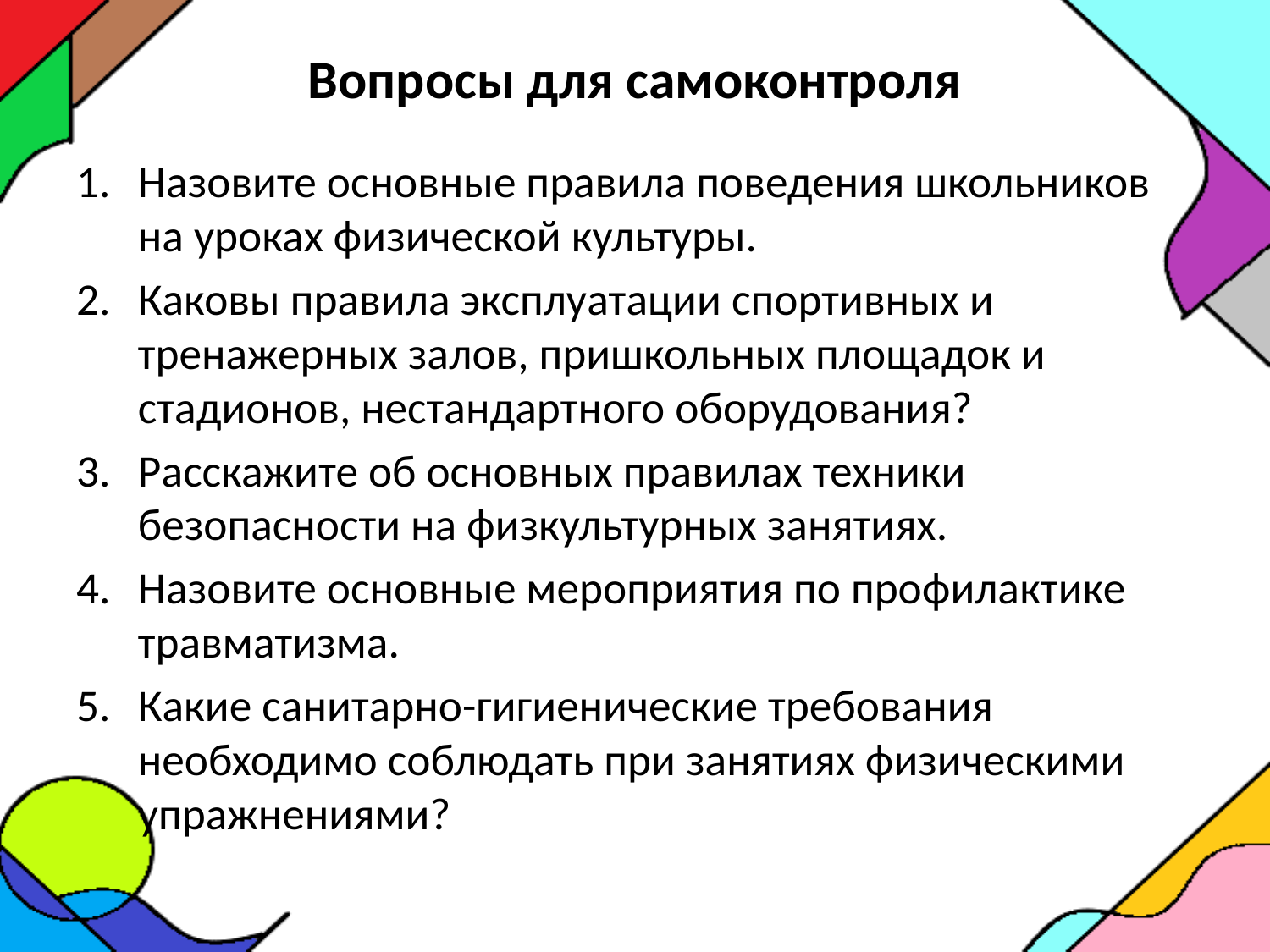

# Вопросы для самоконтроля
Назовите основные правила поведения школьников на уроках физической культуры.
Каковы правила эксплуатации спортивных и тренажерных залов, пришкольных площадок и стадионов, нестандартного оборудования?
Расскажите об основных правилах техники безопасности на физкультурных занятиях.
Назовите основные мероприятия по профилактике травматизма.
Какие санитарно-гигиенические требования необходимо соблюдать при занятиях физическими упражнениями?